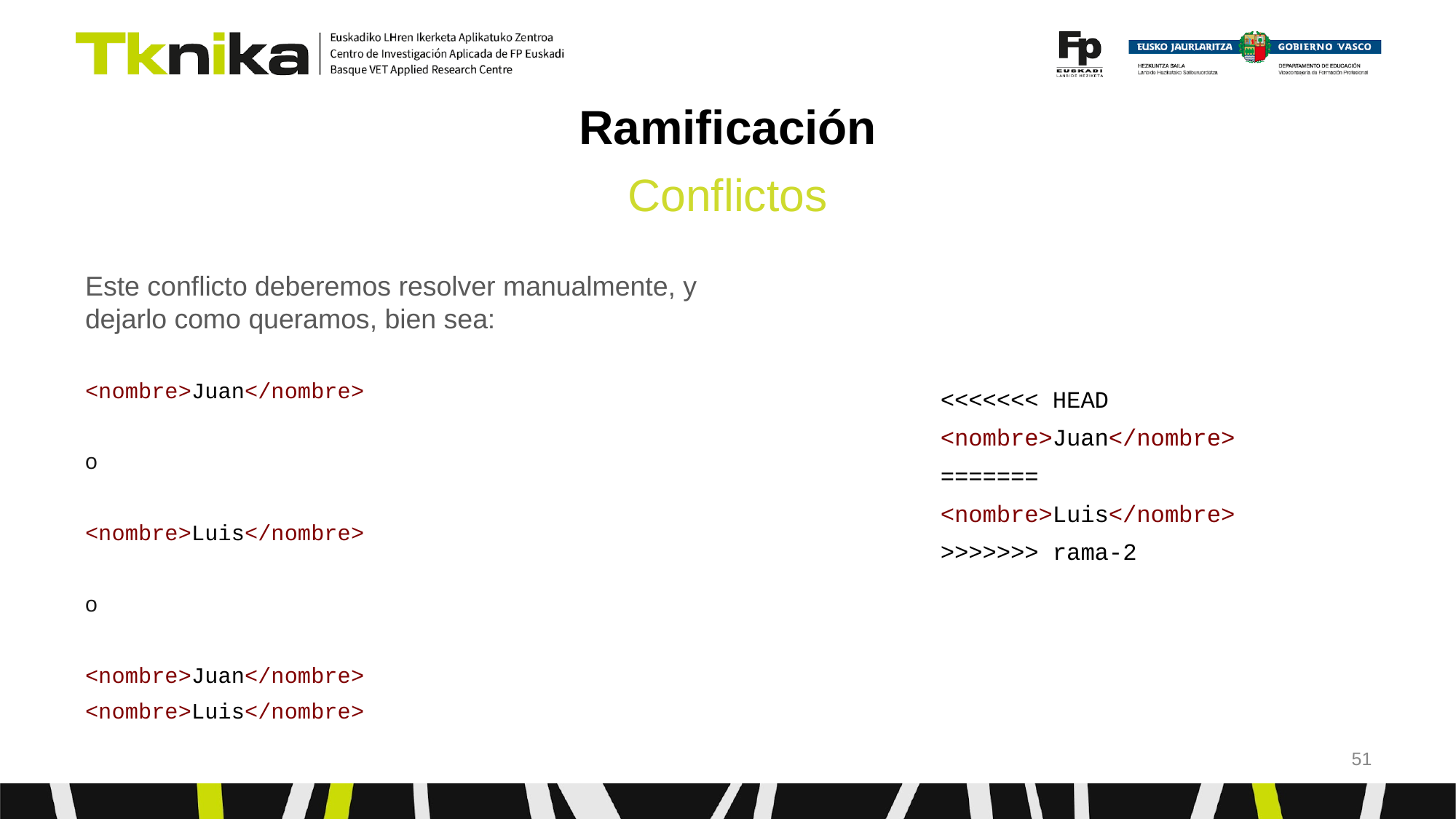

# Ramificación
Conflictos
Este conflicto deberemos resolver manualmente, y dejarlo como queramos, bien sea:

<nombre>Juan</nombre>

o

<nombre>Luis</nombre>

o

<nombre>Juan</nombre>
<nombre>Luis</nombre>
<<<<<<< HEAD
<nombre>Juan</nombre>
=======
<nombre>Luis</nombre>
>>>>>>> rama-2
51